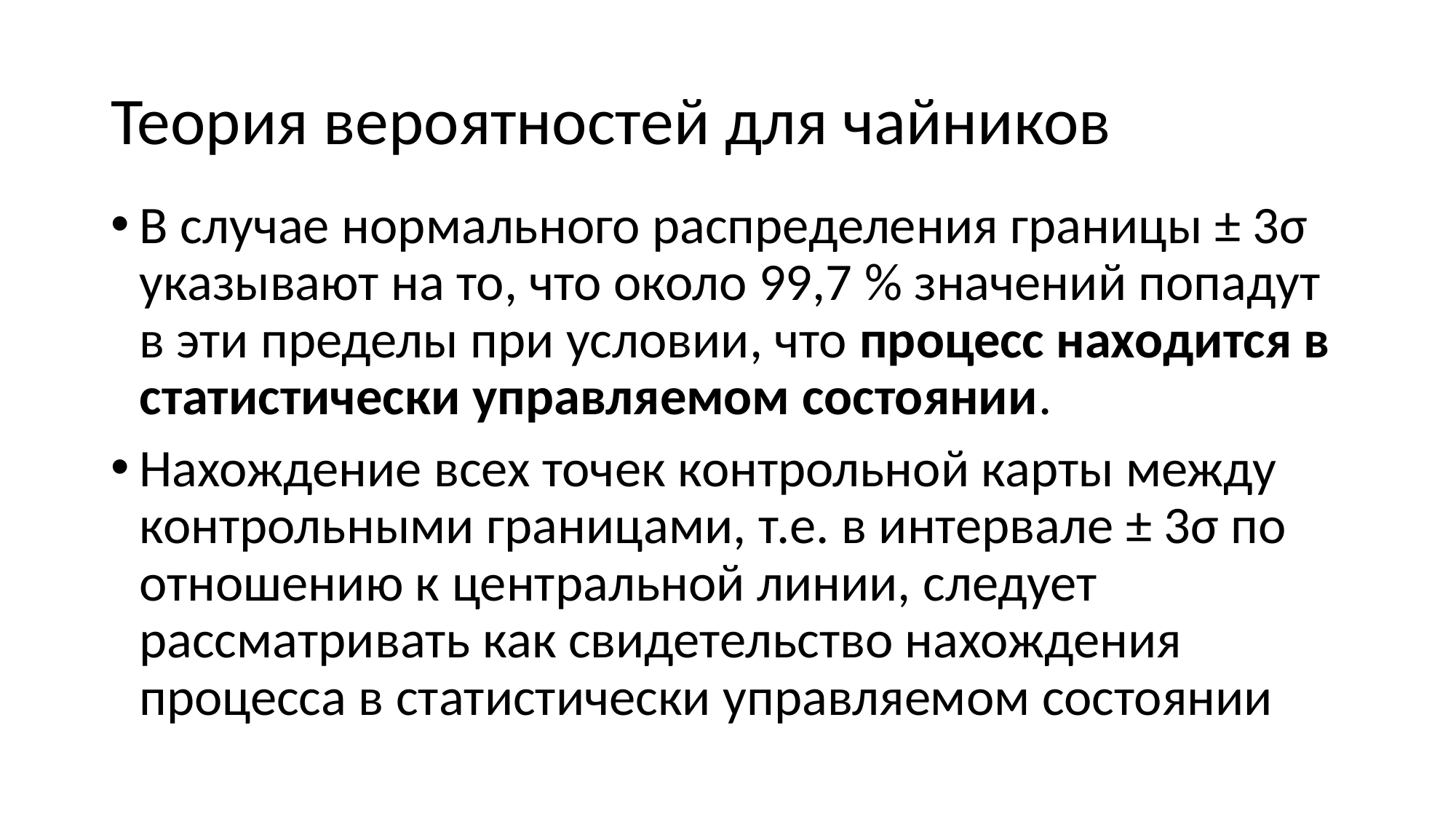

# Теория вероятностей для чайников
В случае нормального распределения границы ± 3σ указывают на то, что около 99,7 % значений попадут в эти пределы при условии, что процесс находится в статистически управляемом состоянии.
Нахождение всех точек контрольной карты между контрольными границами, т.е. в интервале ± 3σ по отношению к центральной линии, следует рассматривать как свидетельство нахождения процесса в статистически управляемом состоянии